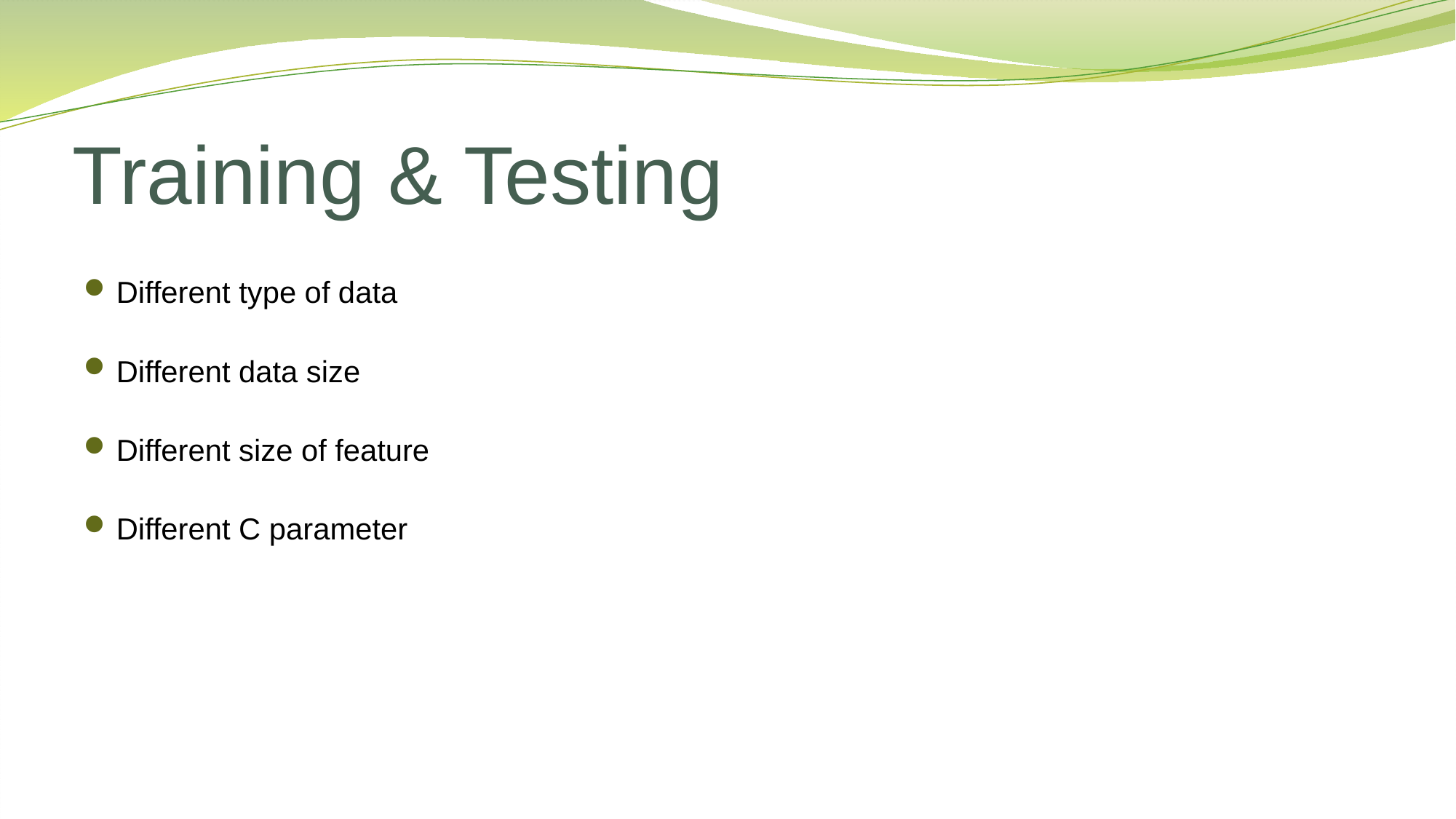

# Training & Testing
Different type of data
Different data size
Different size of feature
Different C parameter